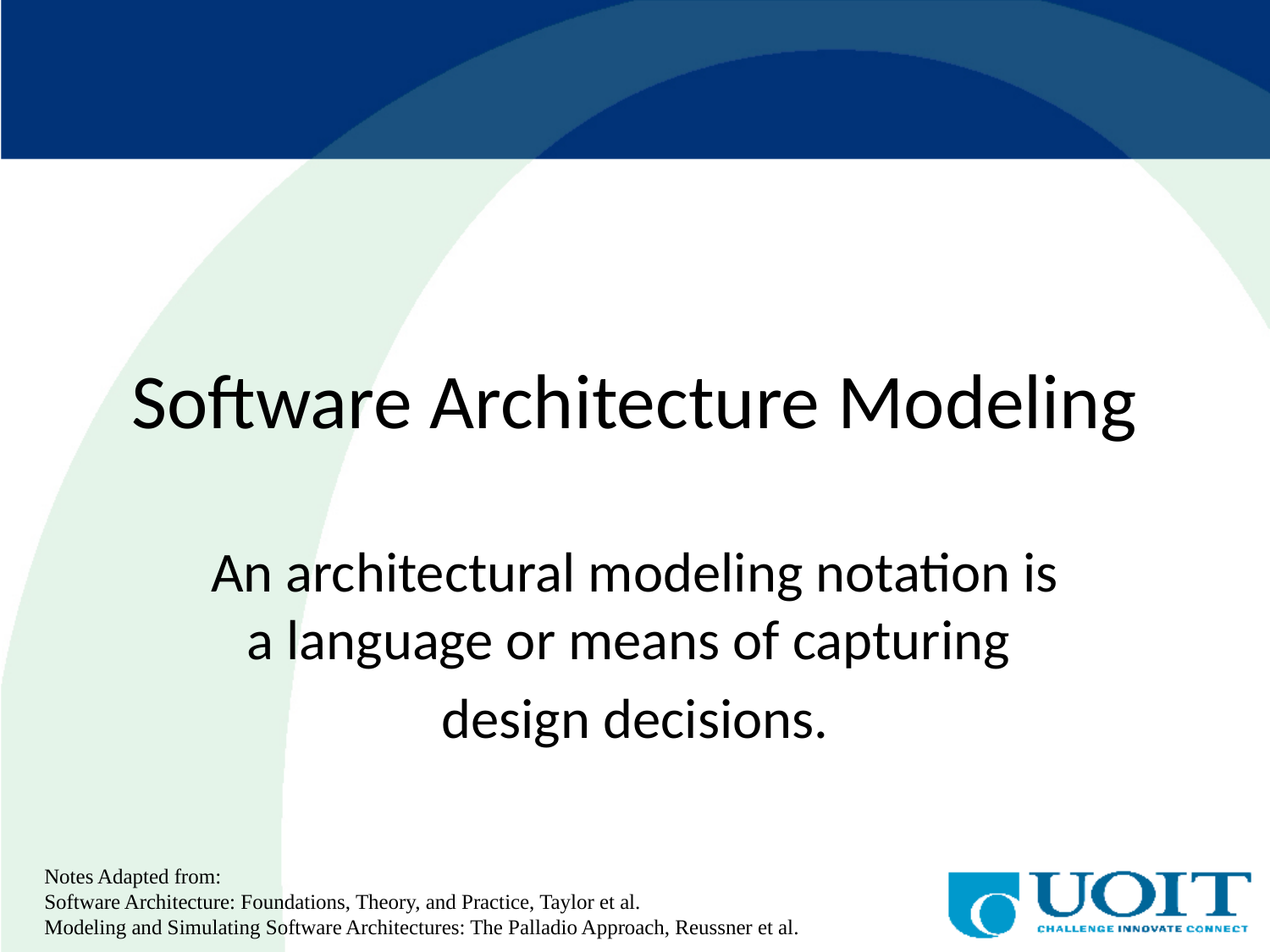

# Software Architecture Modeling
An architectural modeling notation is a language or means of capturing
design decisions.

Notes Adapted from:
Software Architecture: Foundations, Theory, and Practice, Taylor et al.
Modeling and Simulating Software Architectures: The Palladio Approach, Reussner et al.